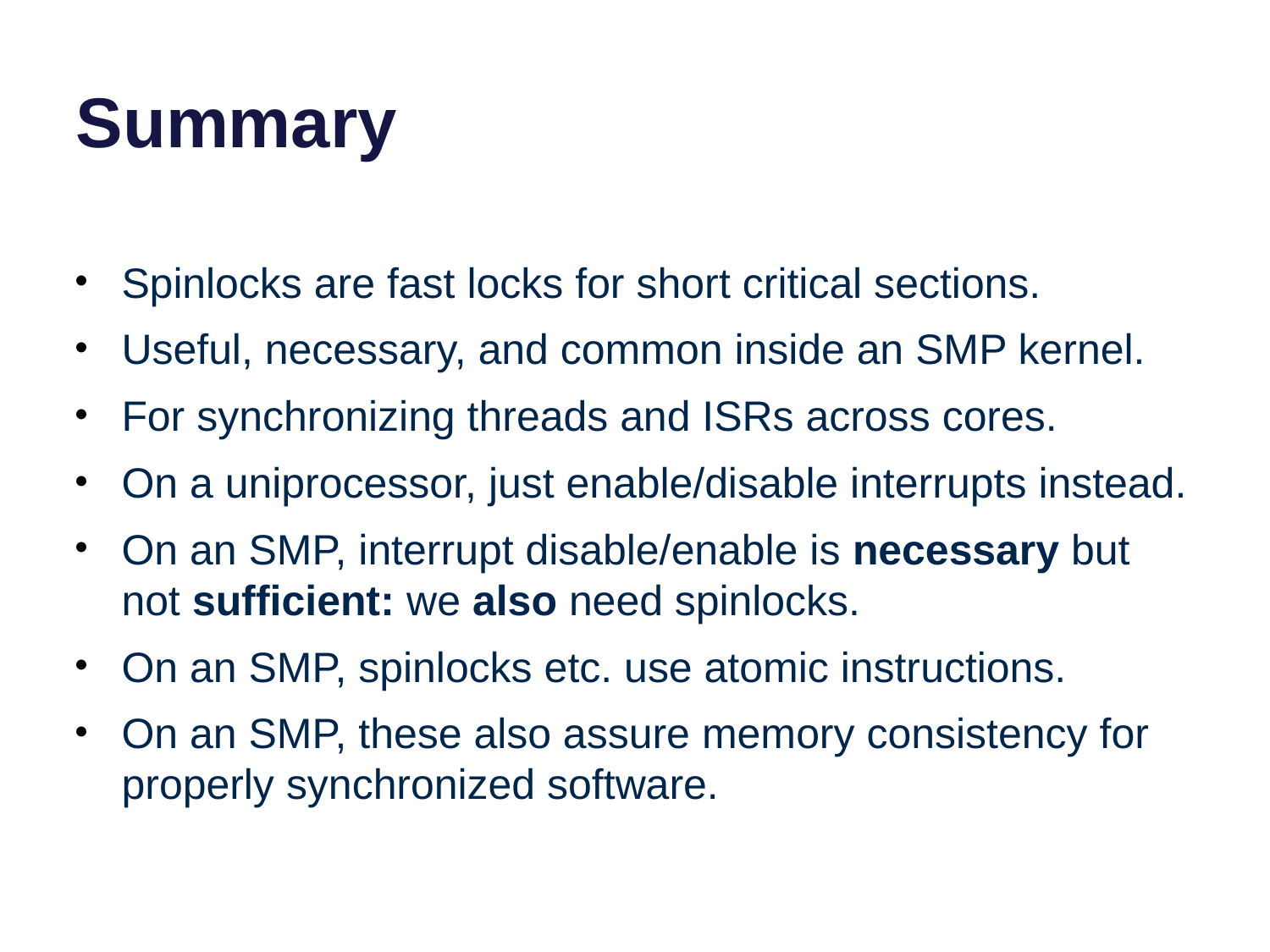

# Summary
Spinlocks are fast locks for short critical sections.
Useful, necessary, and common inside an SMP kernel.
For synchronizing threads and ISRs across cores.
On a uniprocessor, just enable/disable interrupts instead.
On an SMP, interrupt disable/enable is necessary but not sufficient: we also need spinlocks.
On an SMP, spinlocks etc. use atomic instructions.
On an SMP, these also assure memory consistency for properly synchronized software.